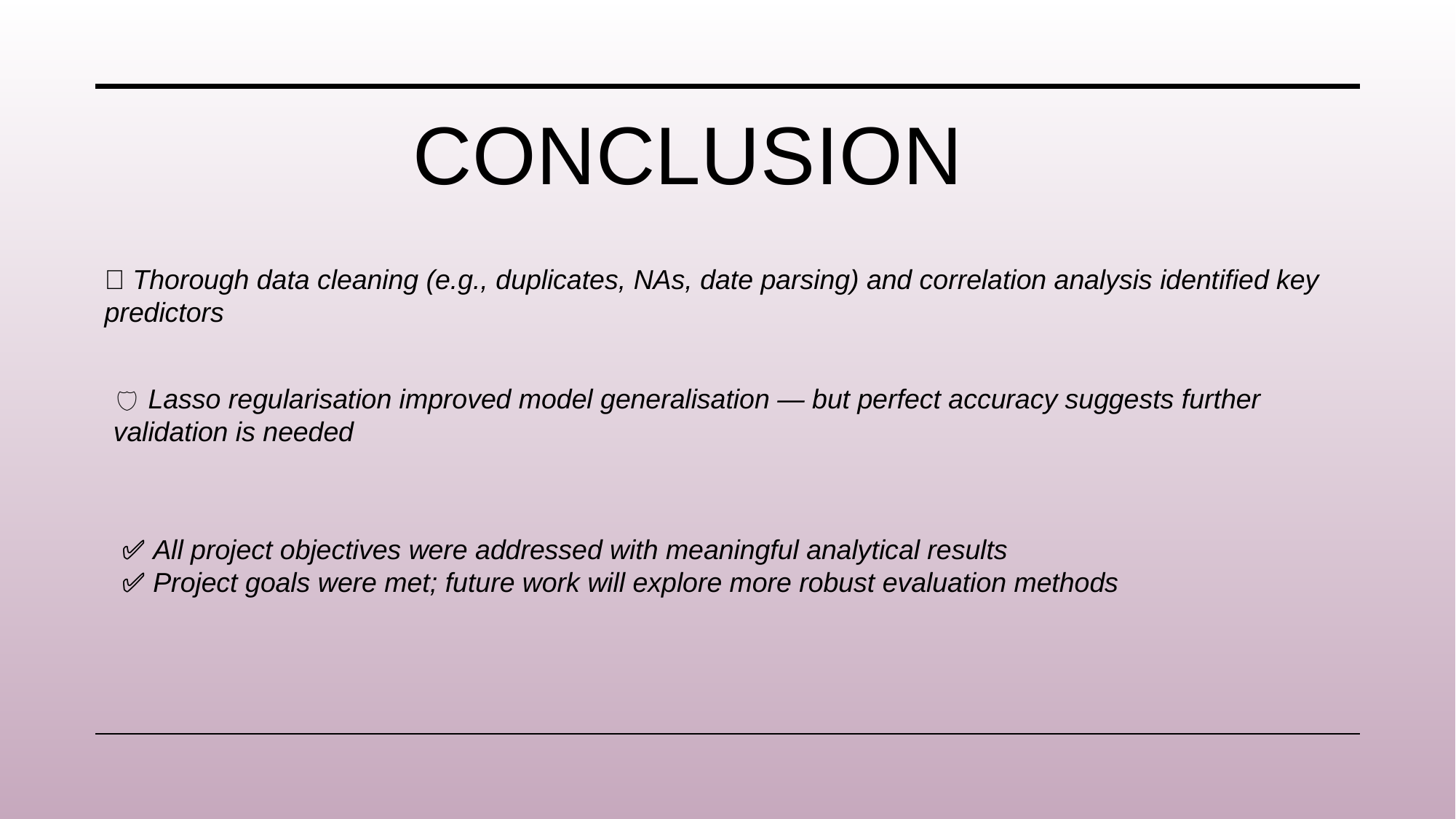

# Conclusion
🧹 Thorough data cleaning (e.g., duplicates, NAs, date parsing) and correlation analysis identified key predictors
🛡️ Lasso regularisation improved model generalisation — but perfect accuracy suggests further validation is needed
✅ All project objectives were addressed with meaningful analytical results
✅ Project goals were met; future work will explore more robust evaluation methods